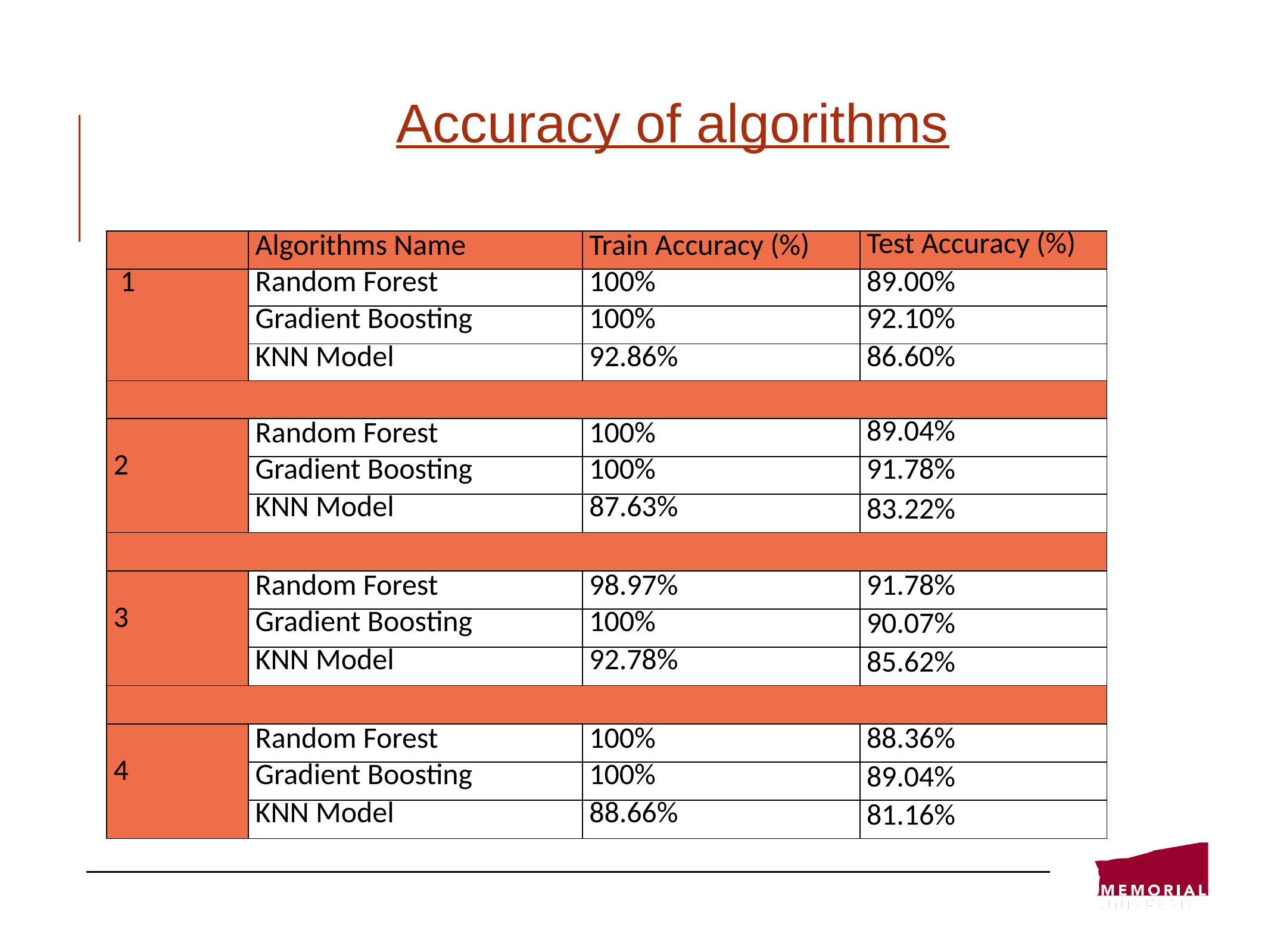

Accuracy of algorithms
|  | Algorithms Name | Train Accuracy (%) | Test Accuracy (%) |
| --- | --- | --- | --- |
| 1 | Random Forest | 100% | 89.00% |
|  | Gradient Boosting | 100% | 92.10% |
|  | KNN Model | 92.86% | 86.60% |
|  |  |  |  |
| 2 | Random Forest | 100% | 89.04% |
|  | Gradient Boosting | 100% | 91.78% |
|  | KNN Model | 87.63% | 83.22% |
|  |  |  |  |
| 3 | Random Forest | 98.97% | 91.78% |
|  | Gradient Boosting | 100% | 90.07% |
|  | KNN Model | 92.78% | 85.62% |
|  |  |  |  |
| 4 | Random Forest | 100% | 88.36% |
|  | Gradient Boosting | 100% | 89.04% |
|  | KNN Model | 88.66% | 81.16% |